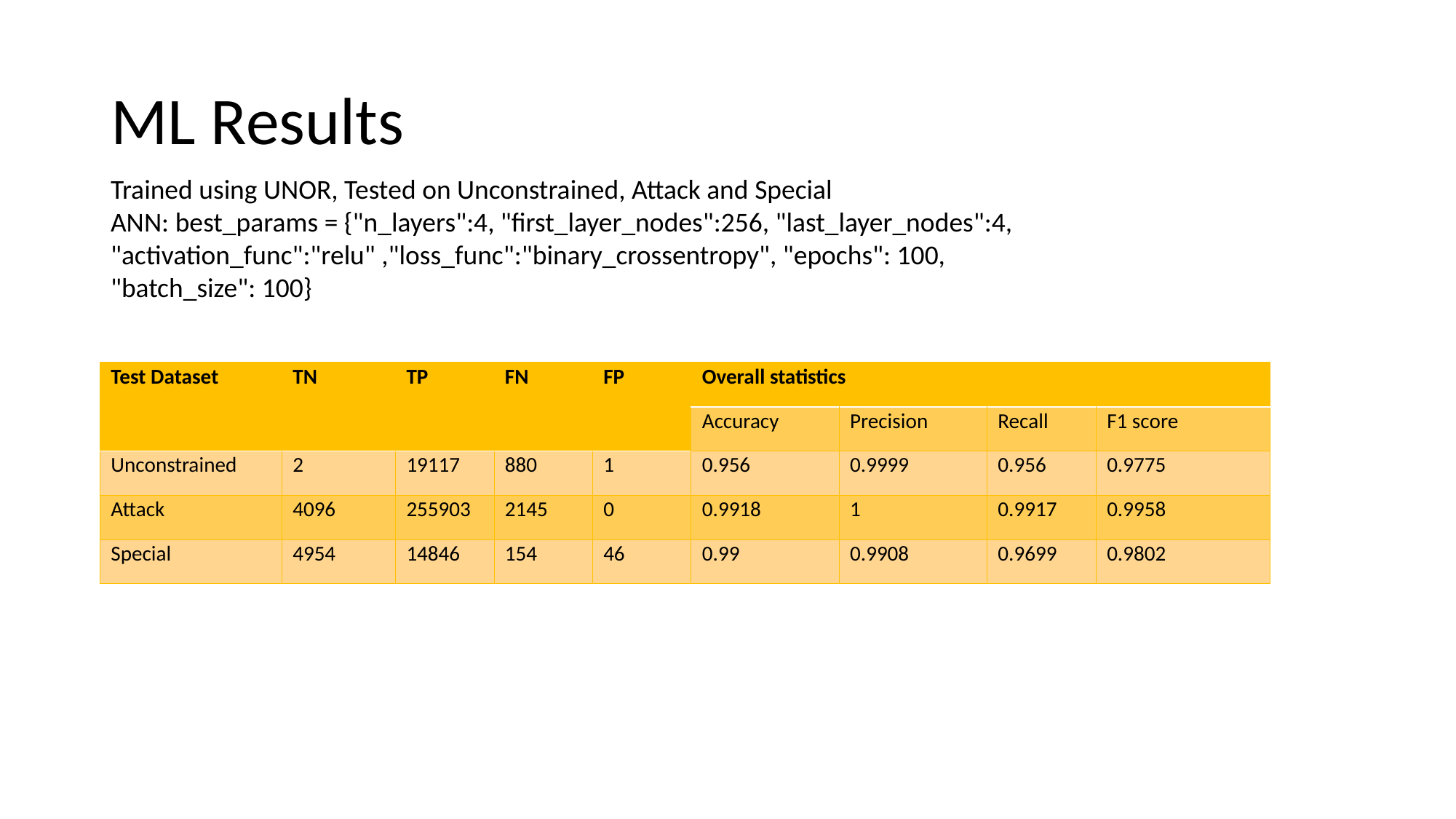

# ML Results
Trained using UNOR, Tested on Unconstrained, Attack and Special
ANN: best_params = {"n_layers":4, "first_layer_nodes":256, "last_layer_nodes":4, "activation_func":"relu" ,"loss_func":"binary_crossentropy", "epochs": 100, "batch_size": 100}

| Test Dataset | TN | TP | FN | FP | Overall statistics | Overall statistics |  |  |
| --- | --- | --- | --- | --- | --- | --- | --- | --- |
|  |  |  |  |  | Accuracy | Precision | Recall | F1 score |
| Unconstrained | 2 | 19117 | 880 | 1 | 0.956 | 0.9999 | 0.956 | 0.9775 |
| Attack | 4096 | 255903 | 2145 | 0 | 0.9918 | 1 | 0.9917 | 0.9958 |
| Special | 4954 | 14846 | 154 | 46 | 0.99 | 0.9908 | 0.9699 | 0.9802 |